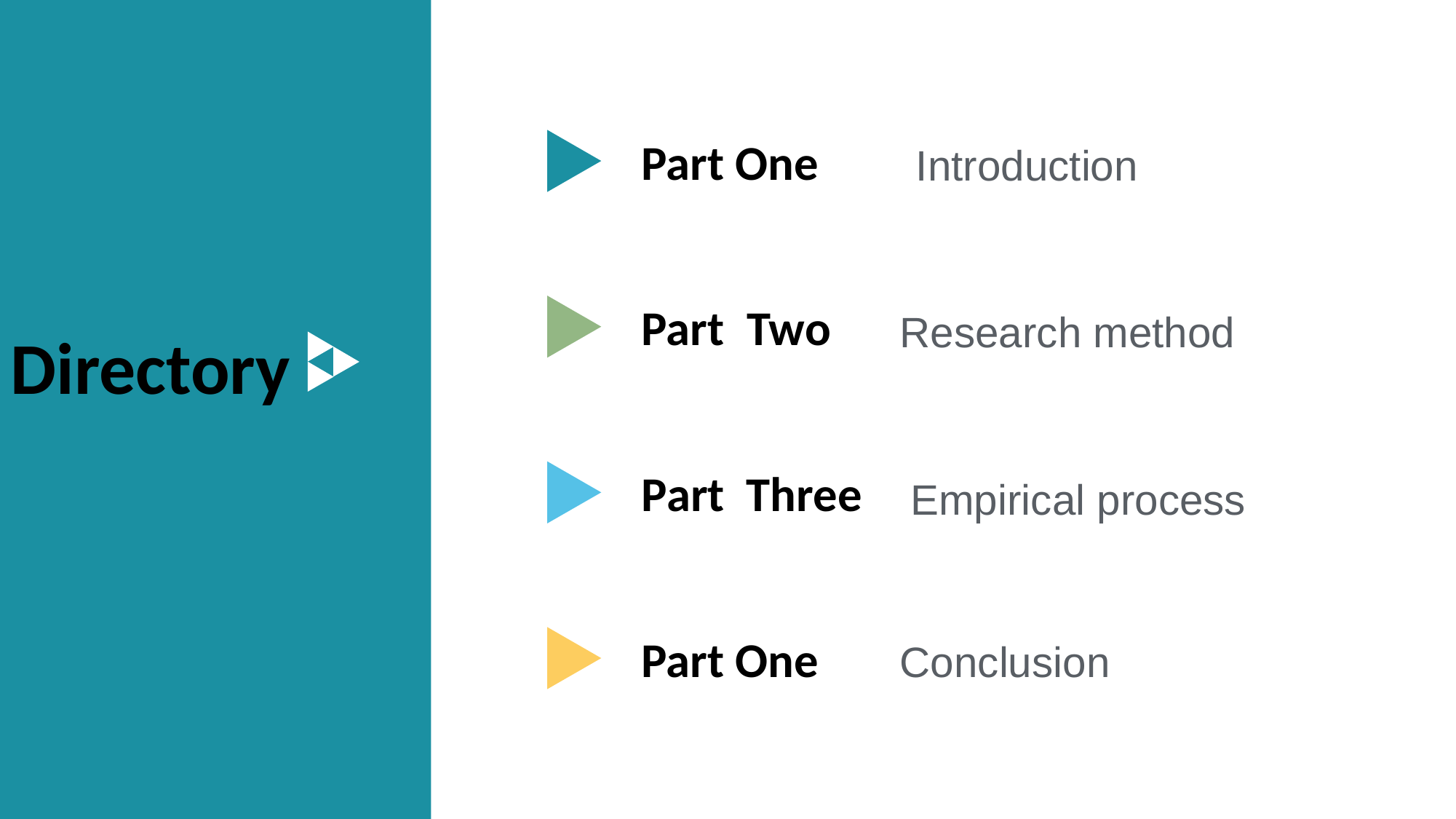

Part One
Introduction

Part  Two

Research method
Directory

Part  Three

Empirical process
Part One
Conclusion